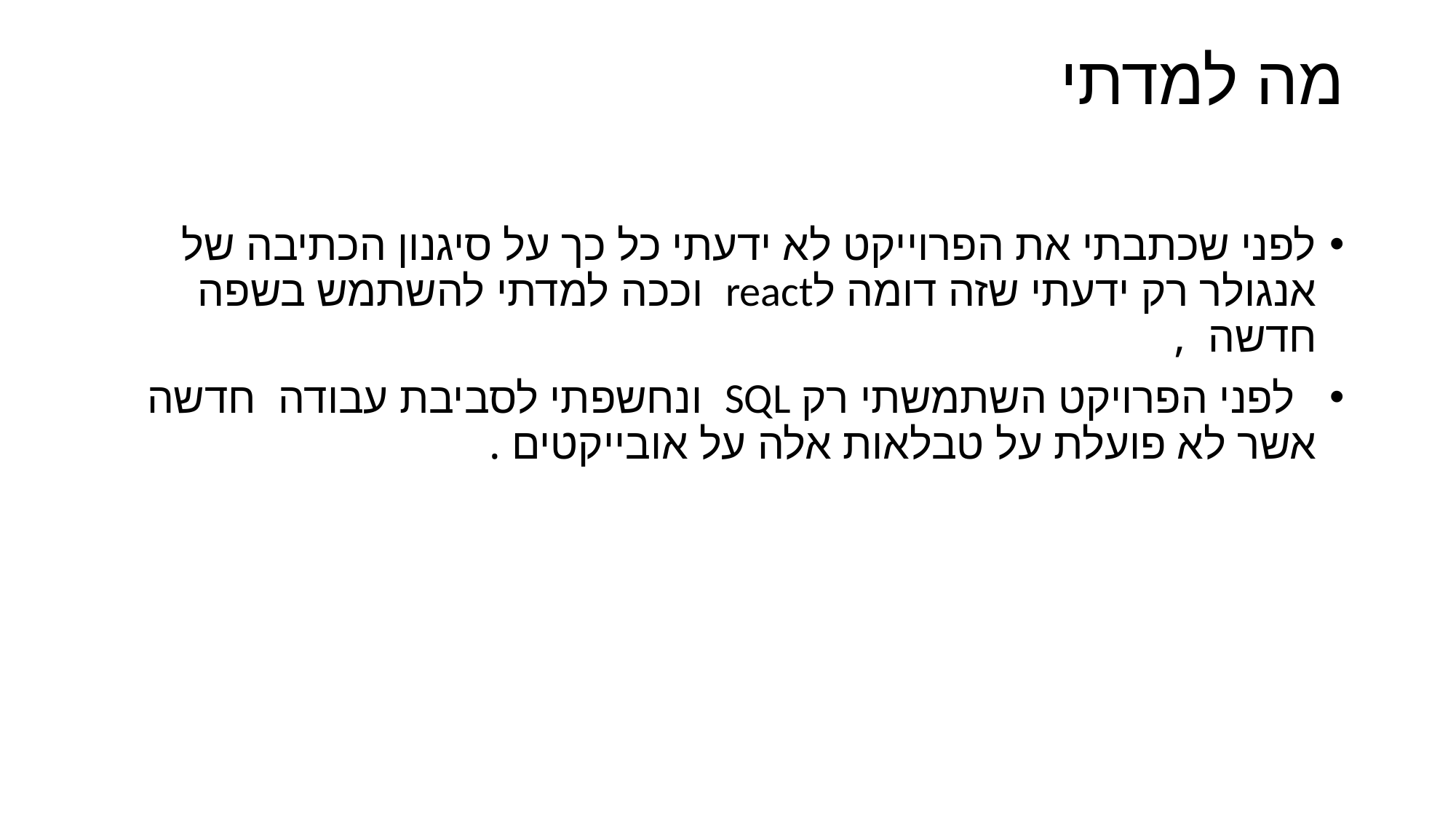

# מה למדתי
לפני שכתבתי את הפרוייקט לא ידעתי כל כך על סיגנון הכתיבה של אנגולר רק ידעתי שזה דומה לreact  וככה למדתי להשתמש בשפה חדשה  ,
  לפני הפרויקט השתמשתי רק SQL  ונחשפתי לסביבת עבודה  חדשה אשר לא פועלת על טבלאות אלה על אובייקטים .